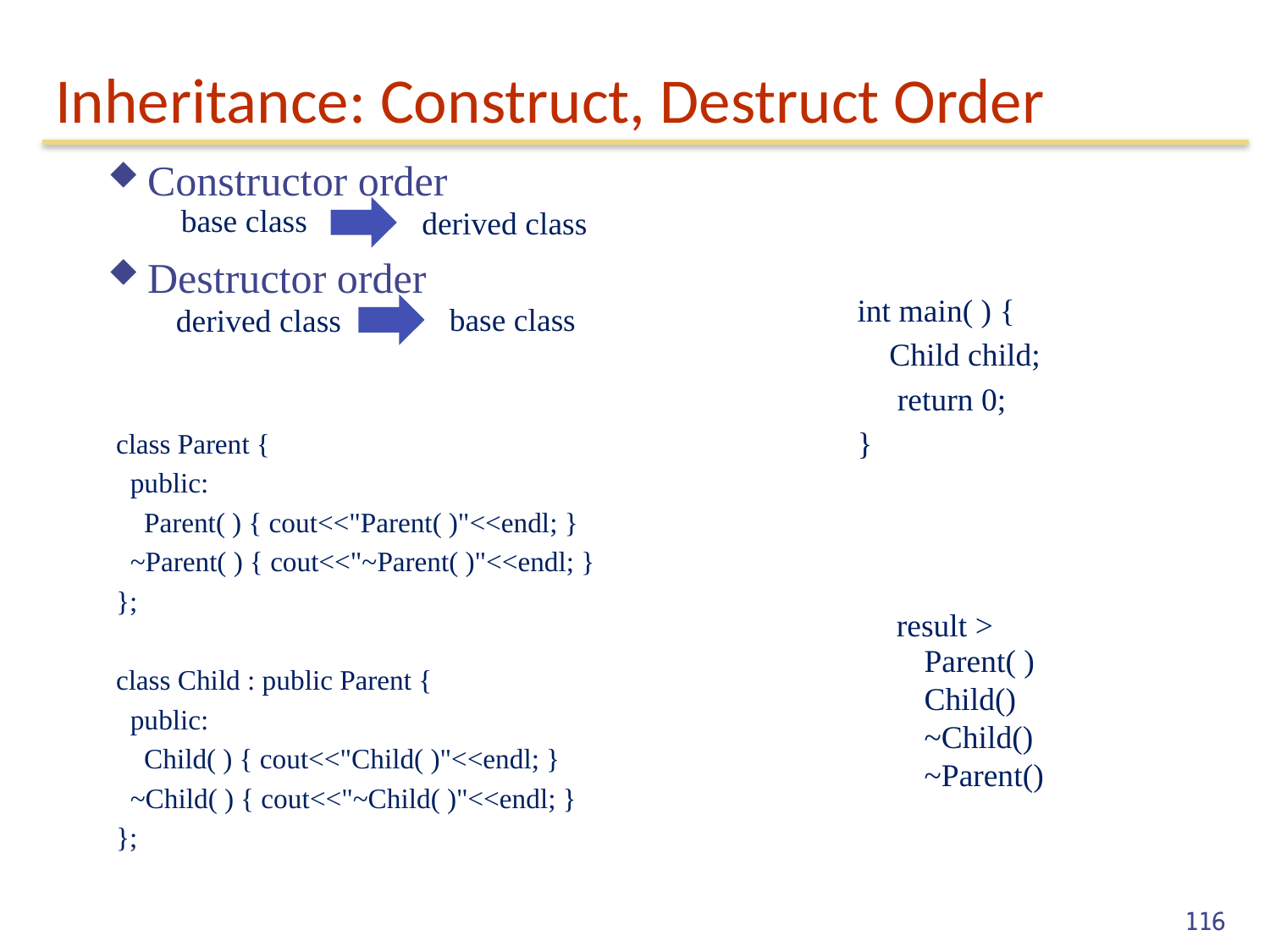

# Inheritance: Construct, Destruct Order
 Constructor order
base class

derived class

int main( ) {
    Child child;
     return 0;
}
 Destructor order
base class

derived class
class Parent {
  public:
    Parent( ) { cout<<"Parent( )"<<endl; }
  ~Parent( ) { cout<<"~Parent( )"<<endl; }
};

class Child : public Parent {
  public:
    Child( ) { cout<<"Child( )"<<endl; }
  ~Child( ) { cout<<"~Child( )"<<endl; }
};

result >
Parent( )
Child()
~Child()
~Parent()
116